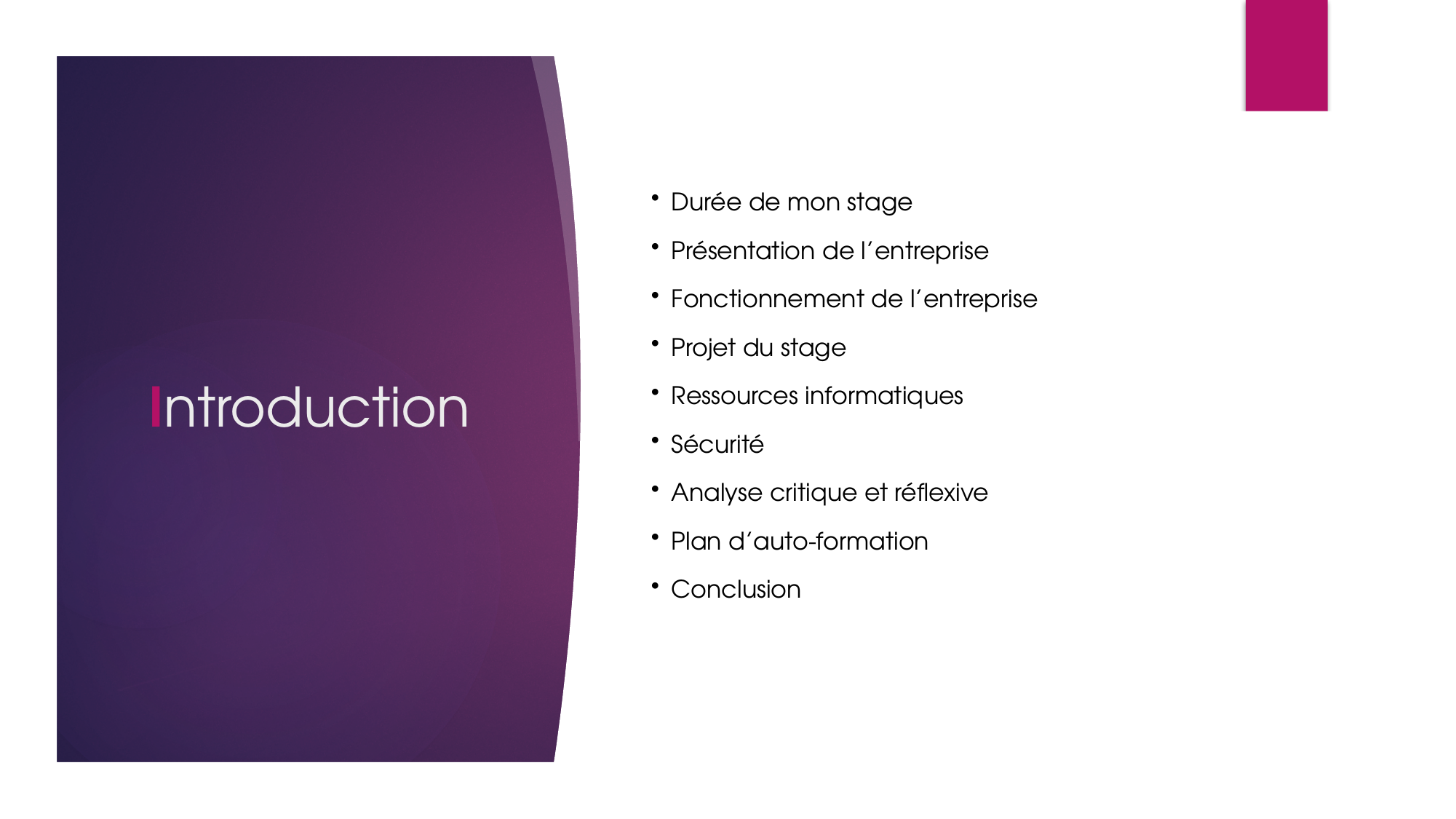

Durée de mon stage
Présentation de l’entreprise
Fonctionnement de l’entreprise
Projet du stage
Ressources informatiques
Sécurité
Analyse critique et réflexive
Plan d’auto-formation
Conclusion

# Introduction